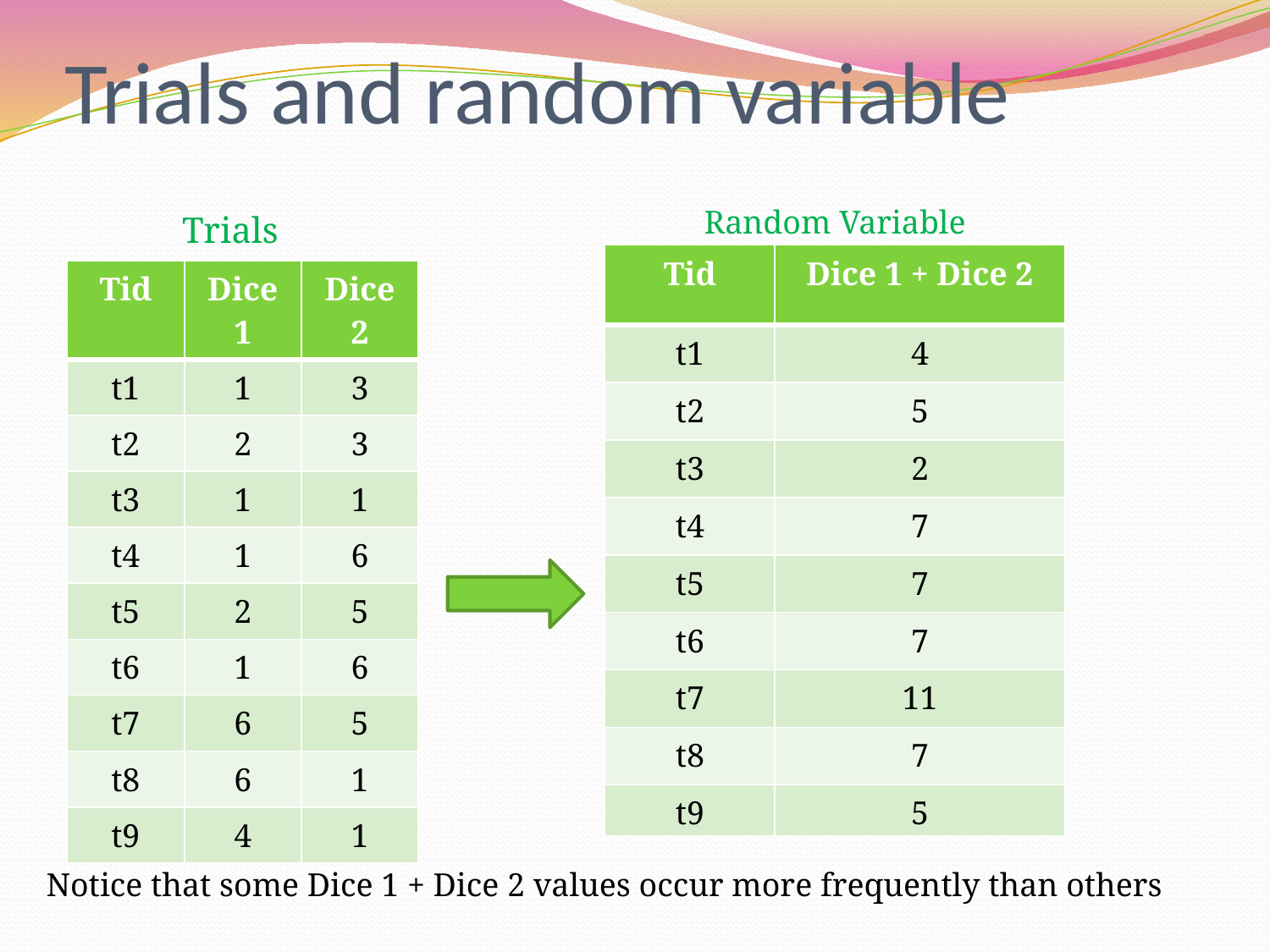

# Trials and random variable
Random Variable
Trials
| Tid | Dice 1 + Dice 2 |
| --- | --- |
| t1 | 4 |
| t2 | 5 |
| t3 | 2 |
| t4 | 7 |
| t5 | 7 |
| t6 | 7 |
| t7 | 11 |
| t8 | 7 |
| t9 | 5 |
| Tid | Dice 1 | Dice 2 |
| --- | --- | --- |
| t1 | 1 | 3 |
| t2 | 2 | 3 |
| t3 | 1 | 1 |
| t4 | 1 | 6 |
| t5 | 2 | 5 |
| t6 | 1 | 6 |
| t7 | 6 | 5 |
| t8 | 6 | 1 |
| t9 | 4 | 1 |

Notice that some Dice 1 + Dice 2 values occur more frequently than others